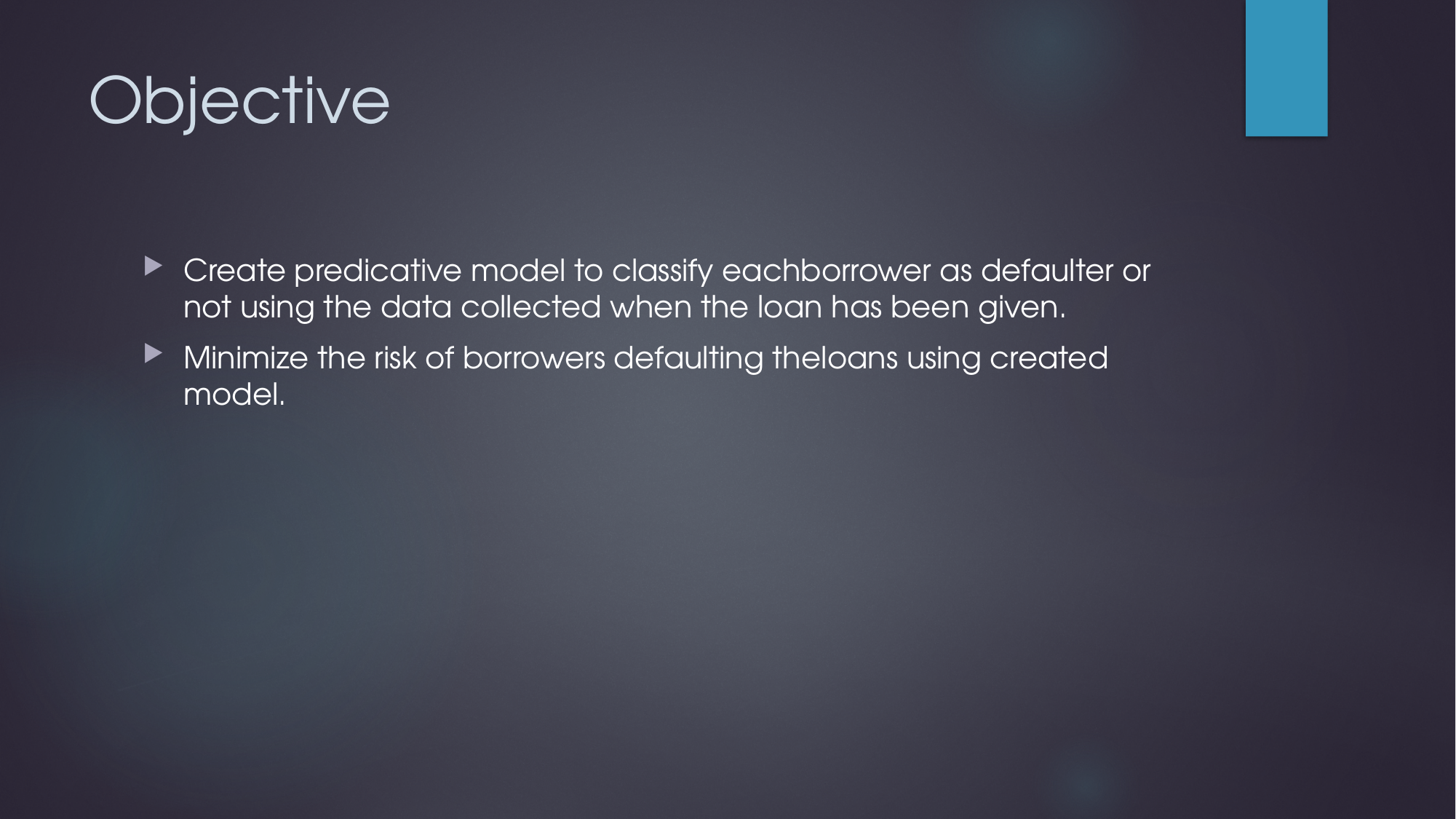

# Objective
Create predicative model to classify eachborrower as defaulter or not using the data collected when the loan has been given.
Minimize the risk of borrowers defaulting theloans using created model.